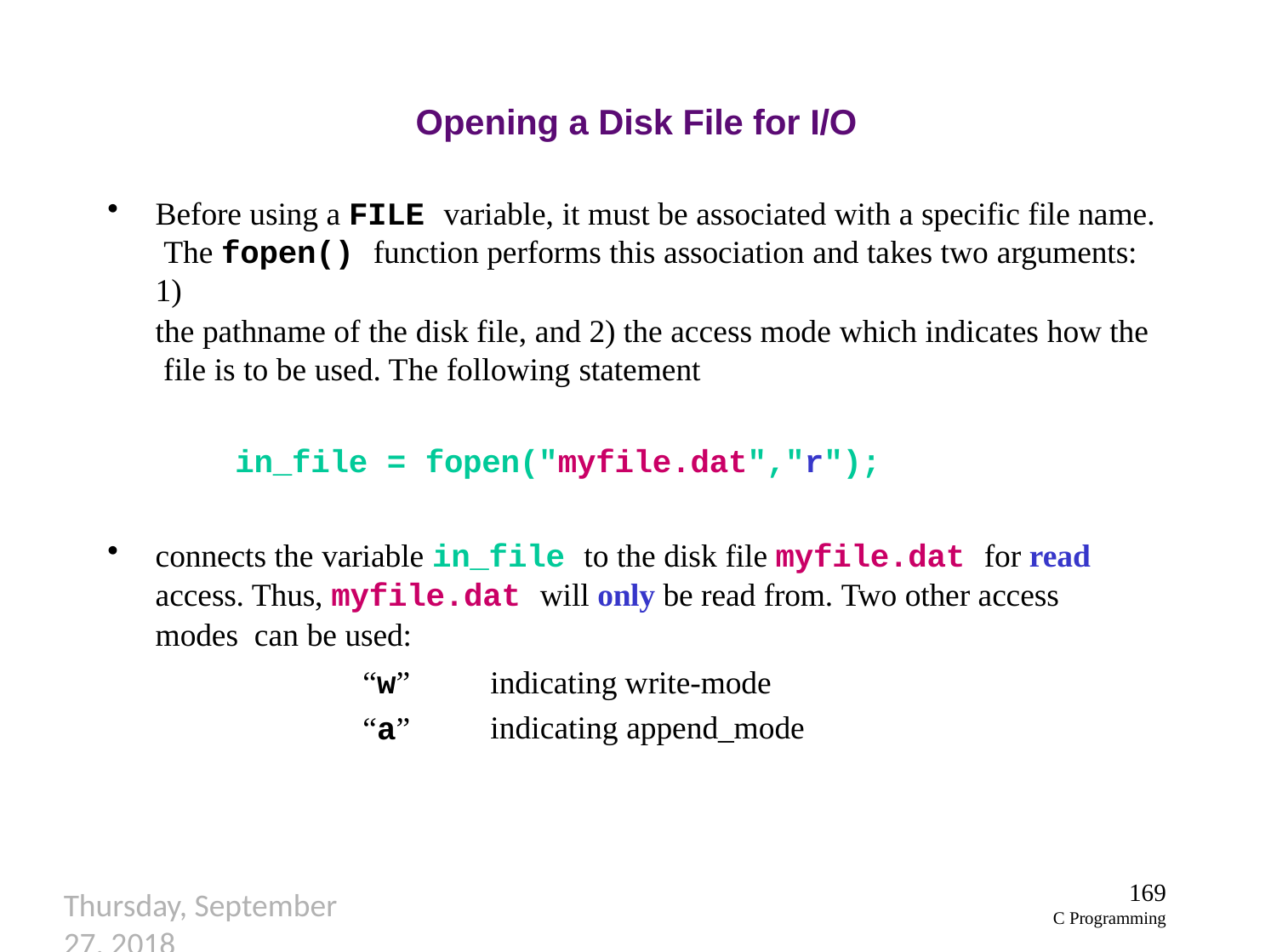

# Opening a Disk File for I/O
Before using a FILE variable, it must be associated with a specific file name.  The fopen() function performs this association and takes two arguments: 1)
the pathname of the disk file, and 2) the access mode which indicates how the  file is to be used. The following statement

in_file = fopen("myfile.dat","r");

connects the variable in_file to the disk file myfile.dat for read  access. Thus, myfile.dat will only be read from. Two other access modes  can be used:
indicating write-mode  indicating append_mode
“w”
“a”
169
C Programming
Thursday, September 27, 2018